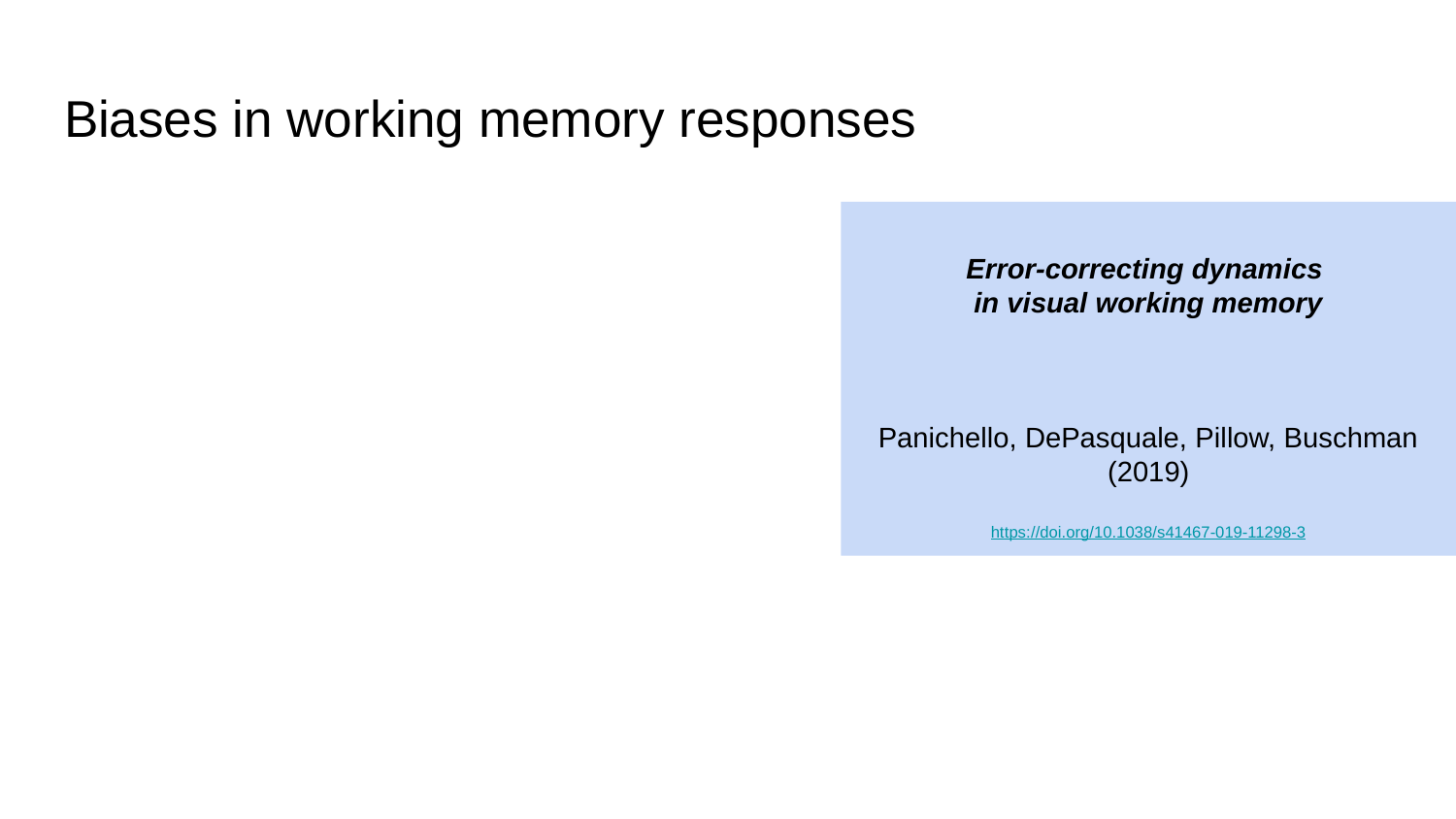

# Biases in working memory responses

Error-correcting dynamics
in visual working memory

Panichello, DePasquale, Pillow, Buschman
(2019)

https://doi.org/10.1038/s41467-019-11298-3